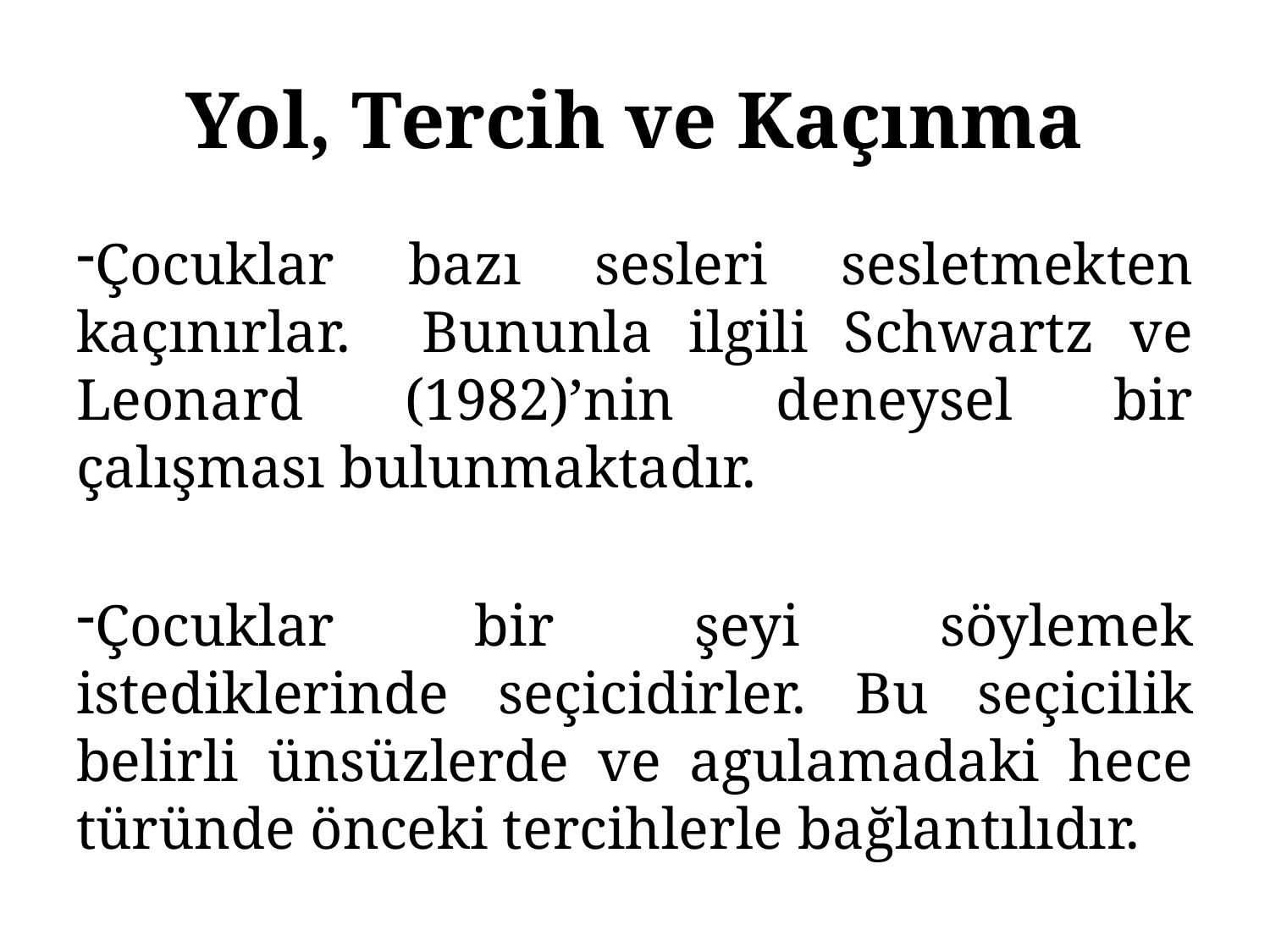

# Yol, Tercih ve Kaçınma
Çocuklar bazı sesleri sesletmekten kaçınırlar.  Bununla ilgili Schwartz ve Leonard (1982)’nin deneysel bir çalışması bulunmaktadır.

Çocuklar bir şeyi söylemek istediklerinde seçicidirler. Bu seçicilik belirli ünsüzlerde ve agulamadaki hece türünde önceki tercihlerle bağlantılıdır.